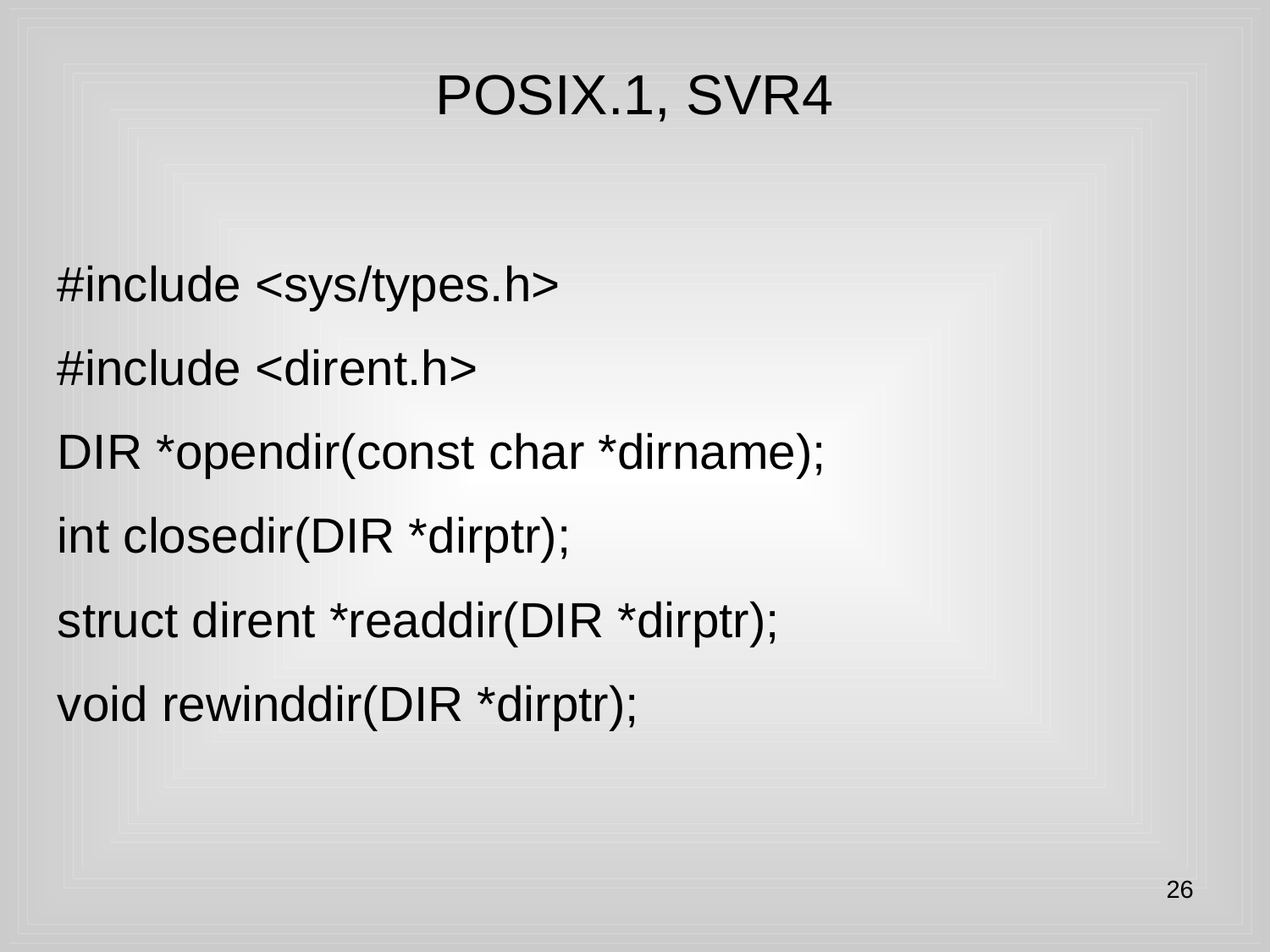

# POSIX.1, SVR4
#include <sys/types.h>
#include <dirent.h>
DIR *opendir(const char *dirname);
int closedir(DIR *dirptr);
struct dirent *readdir(DIR *dirptr);
void rewinddir(DIR *dirptr);
26